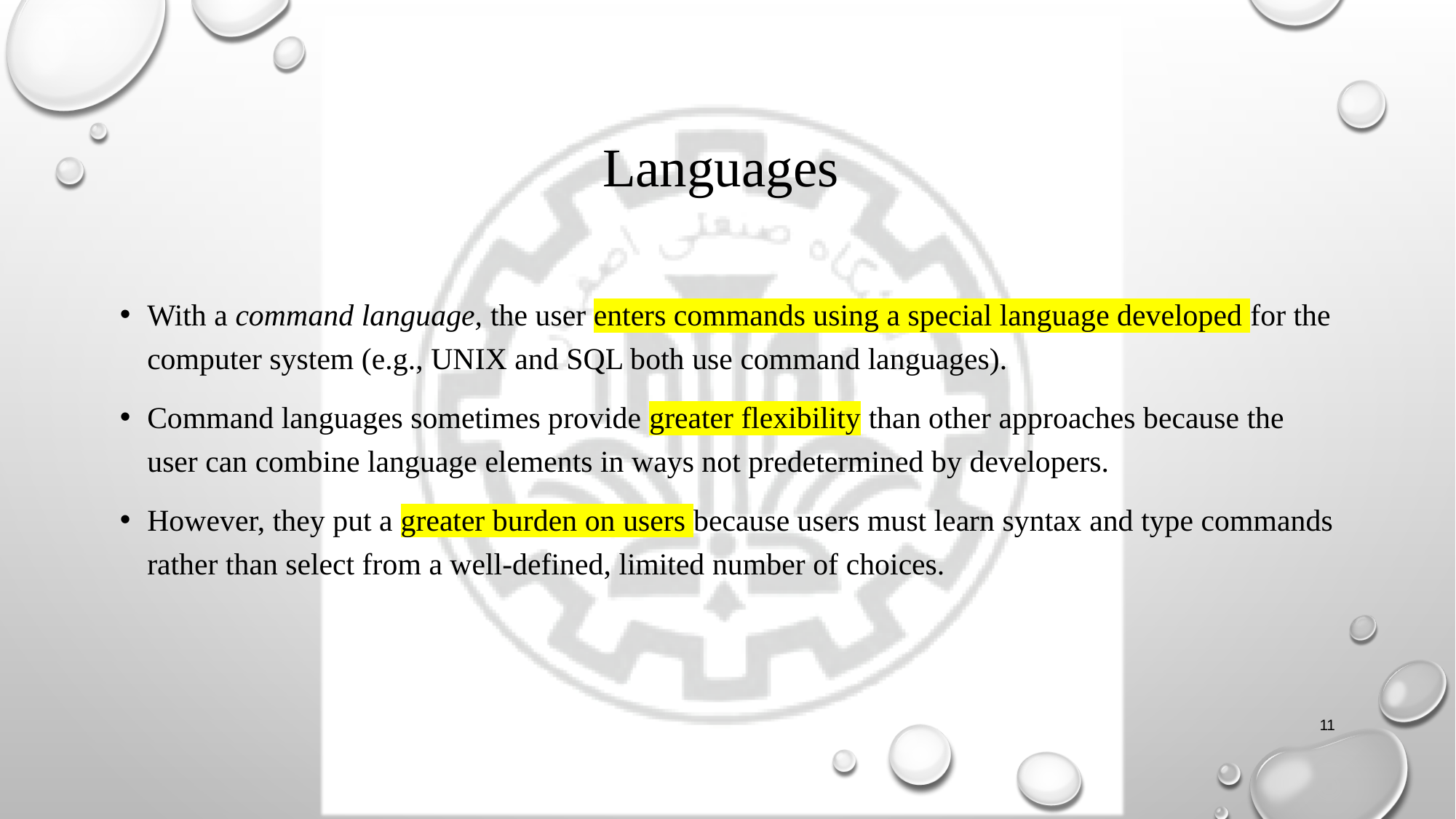

# Languages
With a command language, the user enters commands using a special language developed for the computer system (e.g., UNIX and SQL both use command languages).
Command languages sometimes provide greater flexibility than other approaches because the user can combine language elements in ways not predetermined by developers.
However, they put a greater burden on users because users must learn syntax and type commands rather than select from a well-defined, limited number of choices.
11